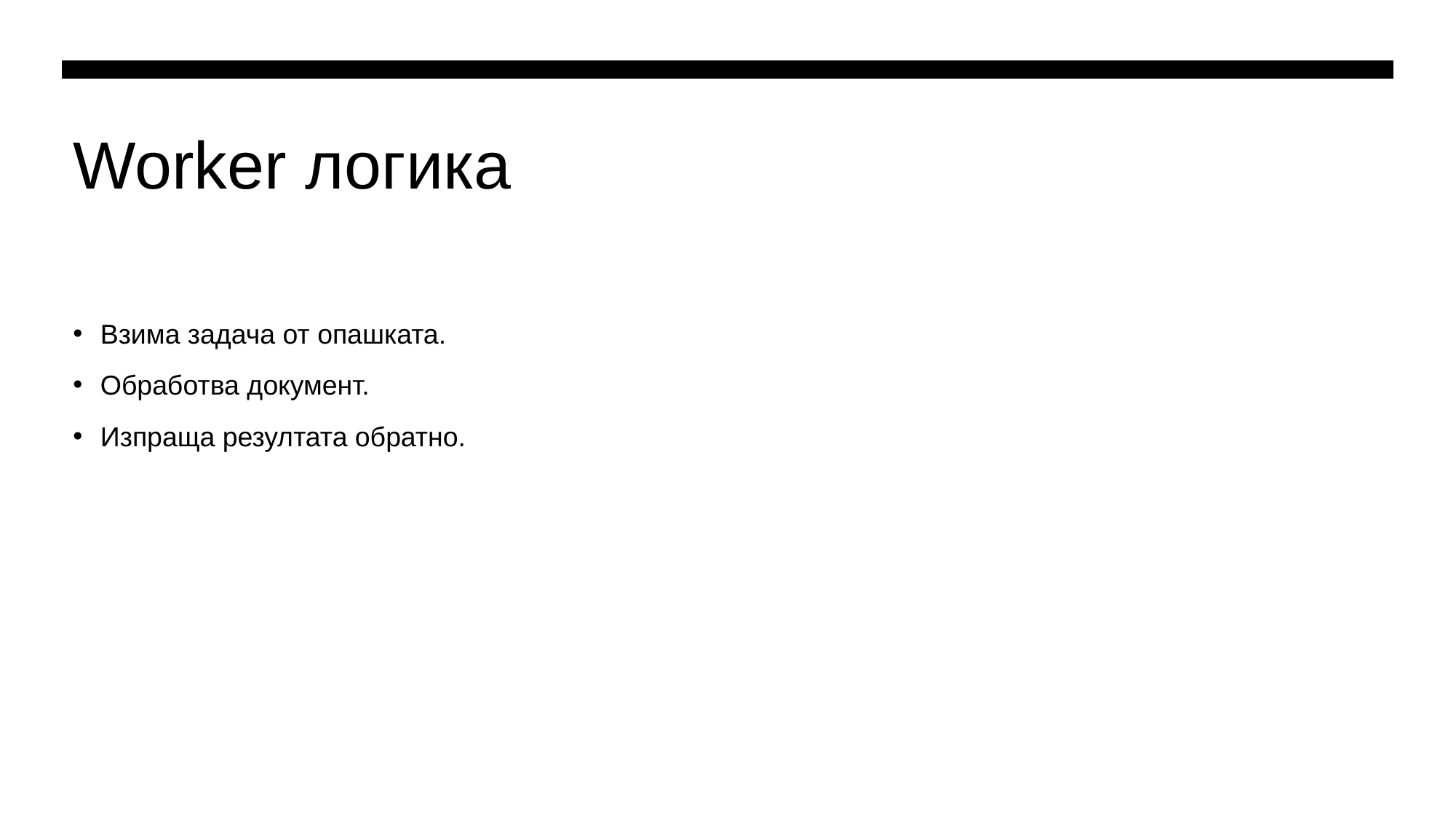

# Worker логика
Взима задача от опашката.
Обработва документ.
Изпраща резултата обратно.